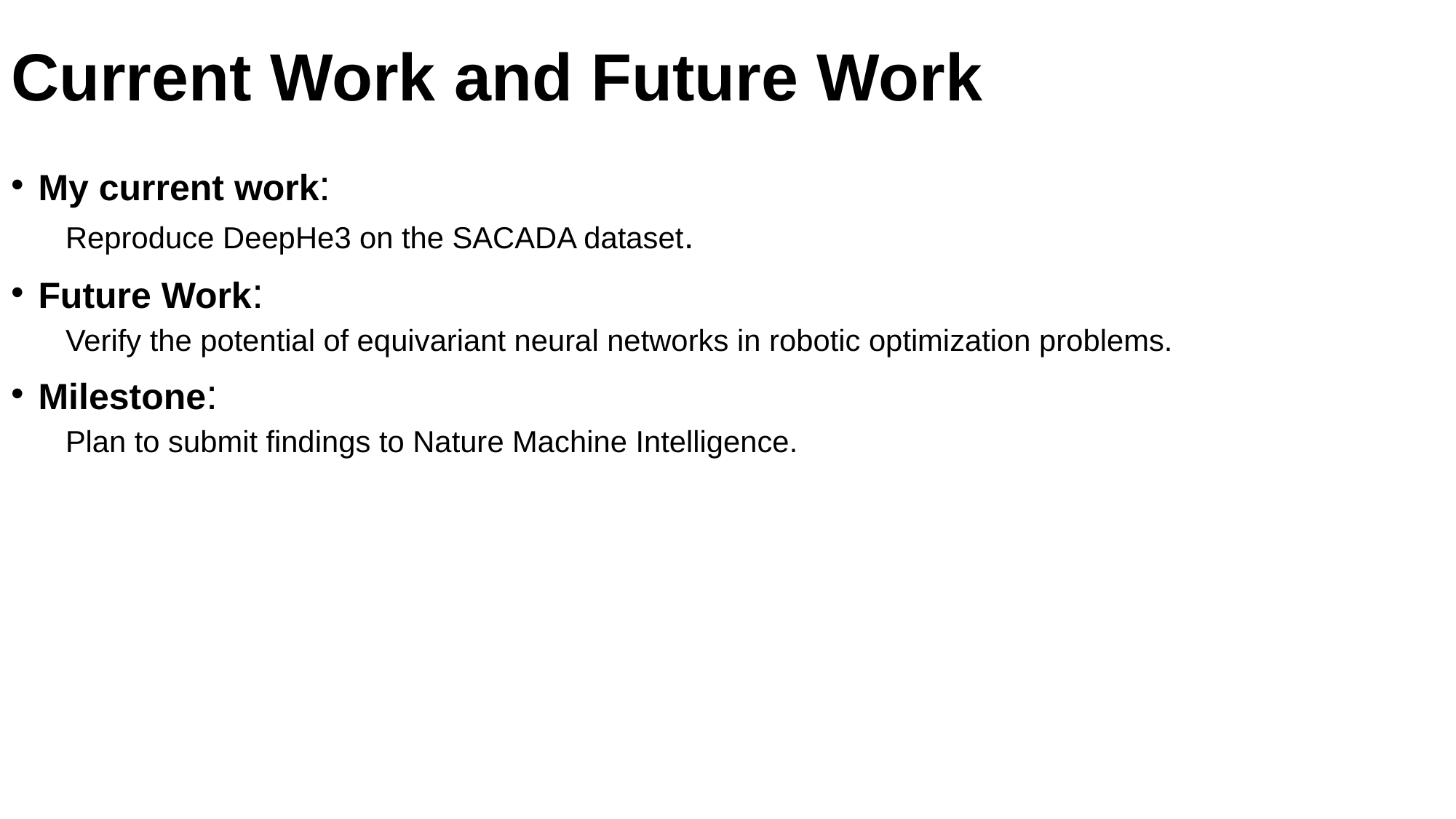

# Current Work and Future Work
My current work:
Reproduce DeepHe3 on the SACADA dataset.
Future Work:
Verify the potential of equivariant neural networks in robotic optimization problems.
Milestone:
Plan to submit findings to Nature Machine Intelligence.